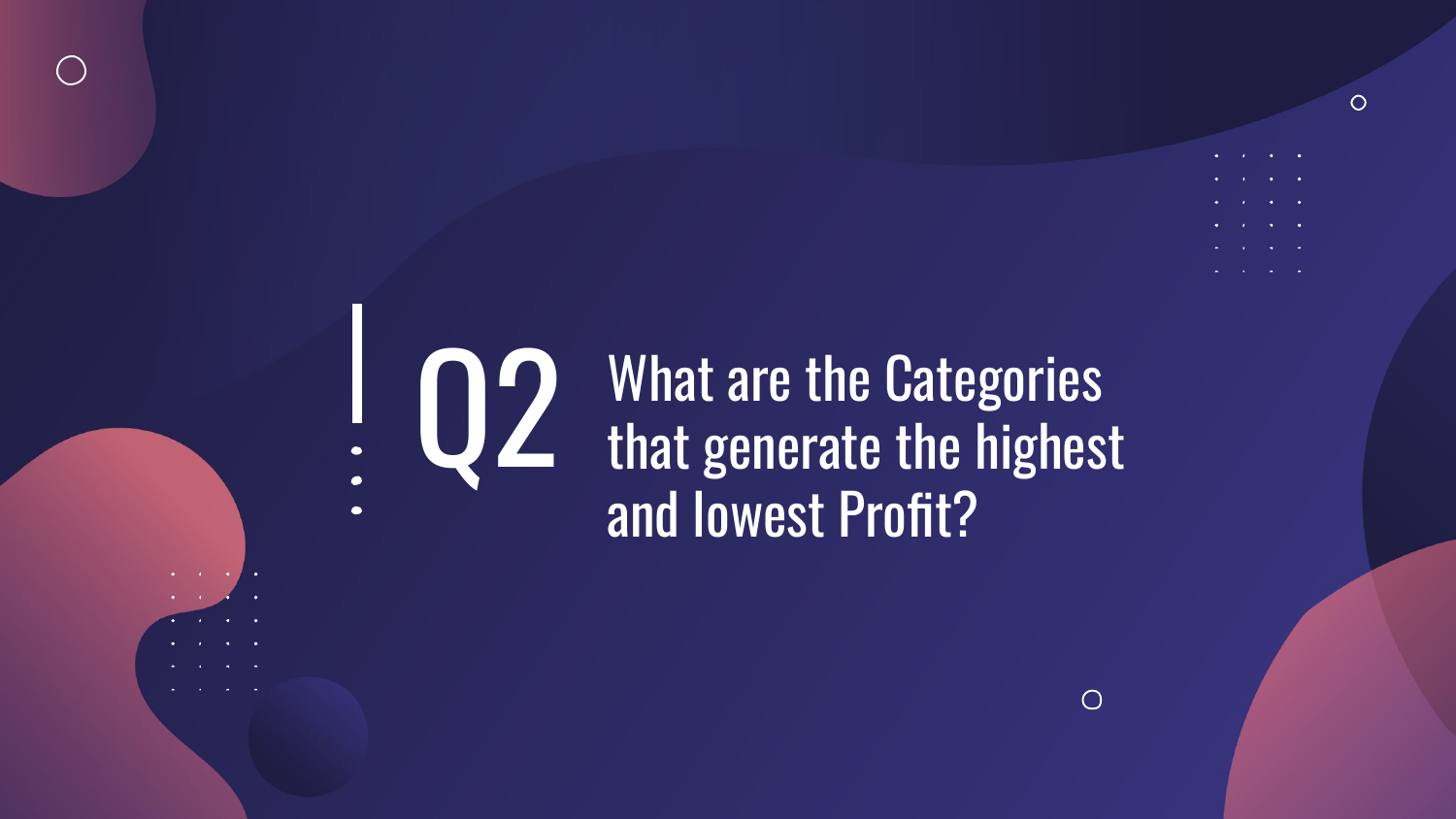

# Q2
What are the Categories that generate the highest and lowest Profit?